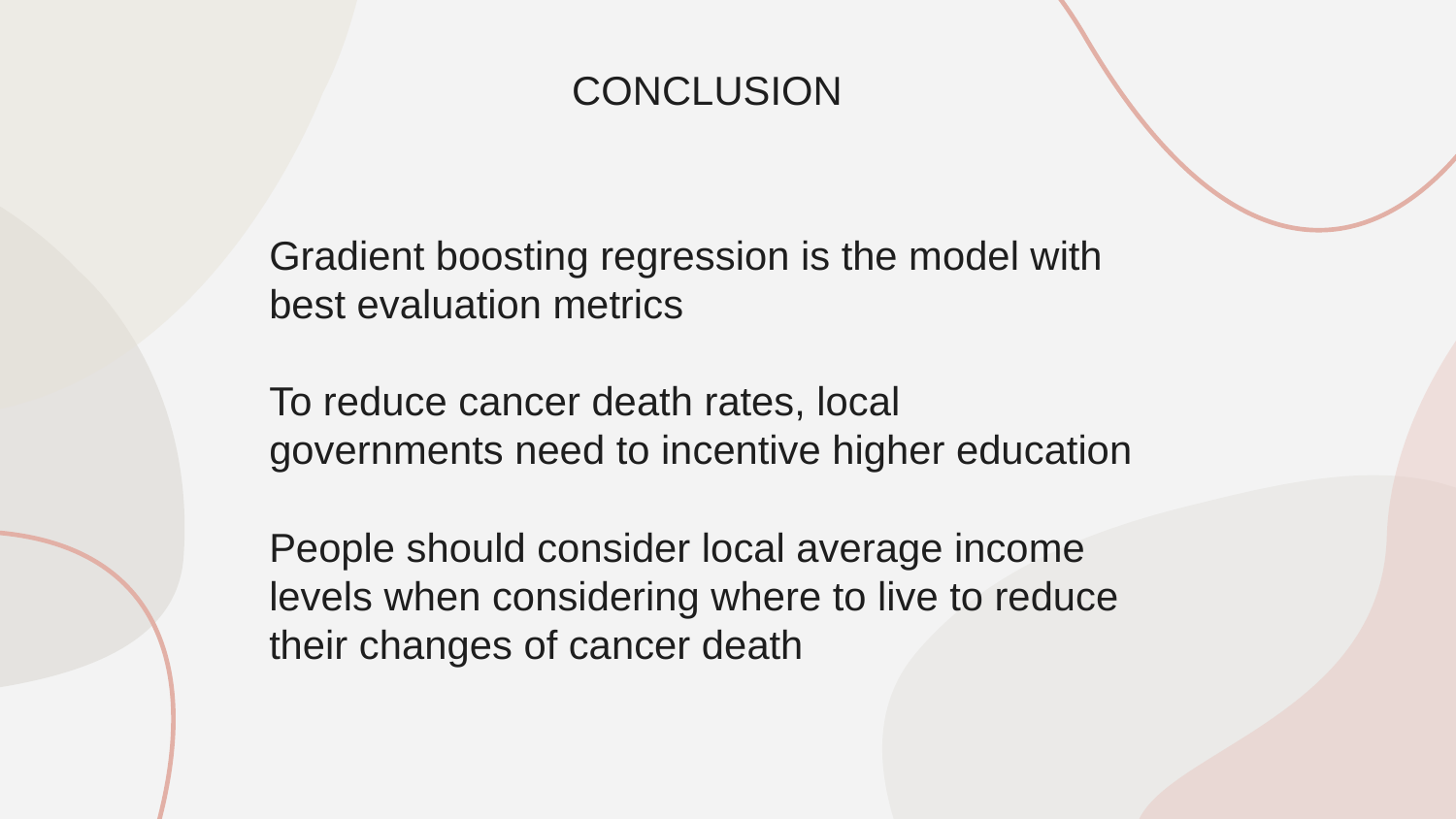

CONCLUSION
# Gradient boosting regression is the model with best evaluation metrics To reduce cancer death rates, local governments need to incentive higher education People should consider local average income levels when considering where to live to reduce their changes of cancer death